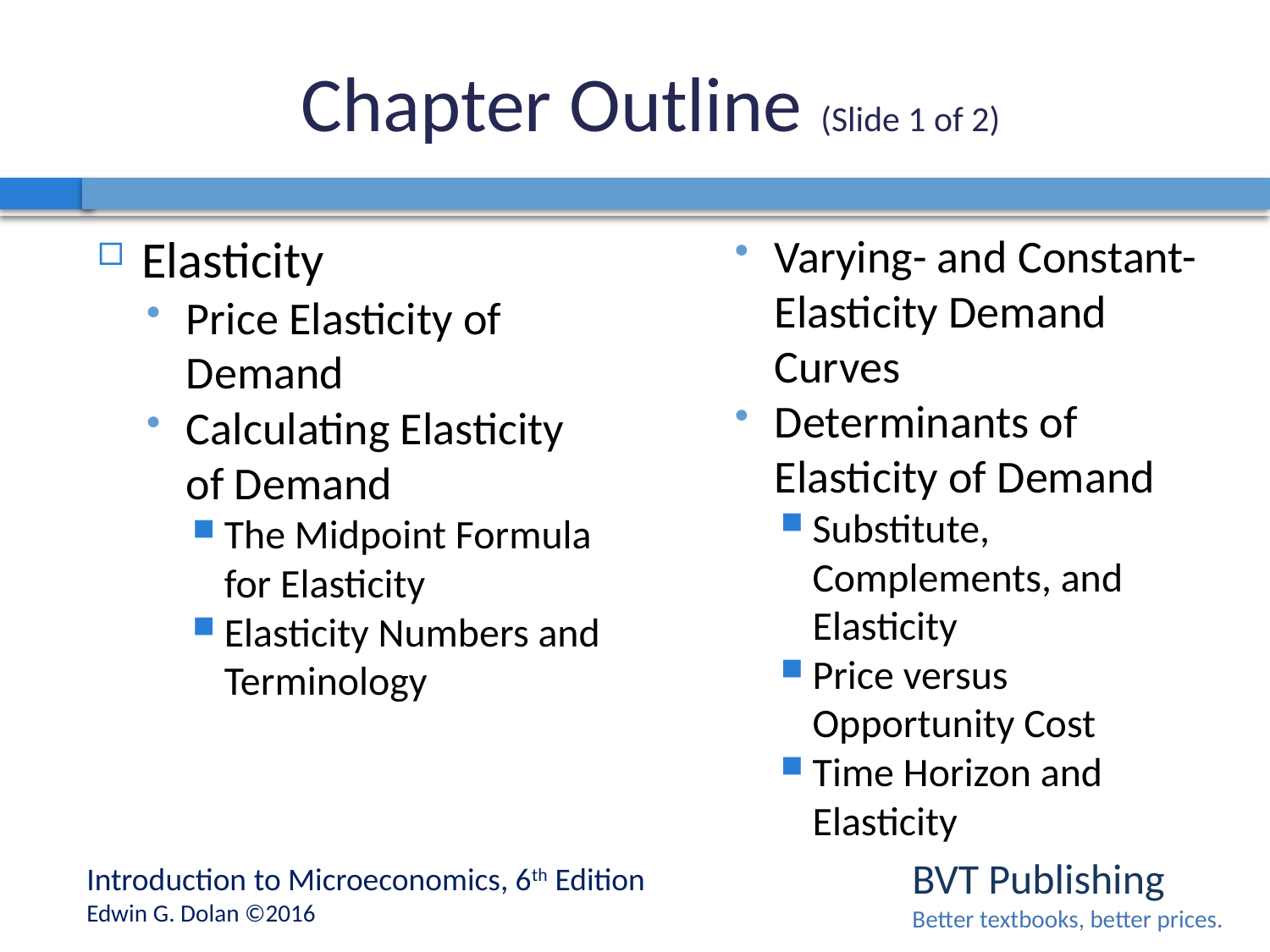

# Chapter Outline (Slide 1 of 2)
Elasticity
Price Elasticity of Demand
Calculating Elasticity of Demand
The Midpoint Formula for Elasticity
Elasticity Numbers and Terminology
Varying- and Constant-Elasticity Demand Curves
Determinants of Elasticity of Demand
Substitute, Complements, and Elasticity
Price versus Opportunity Cost
Time Horizon and Elasticity